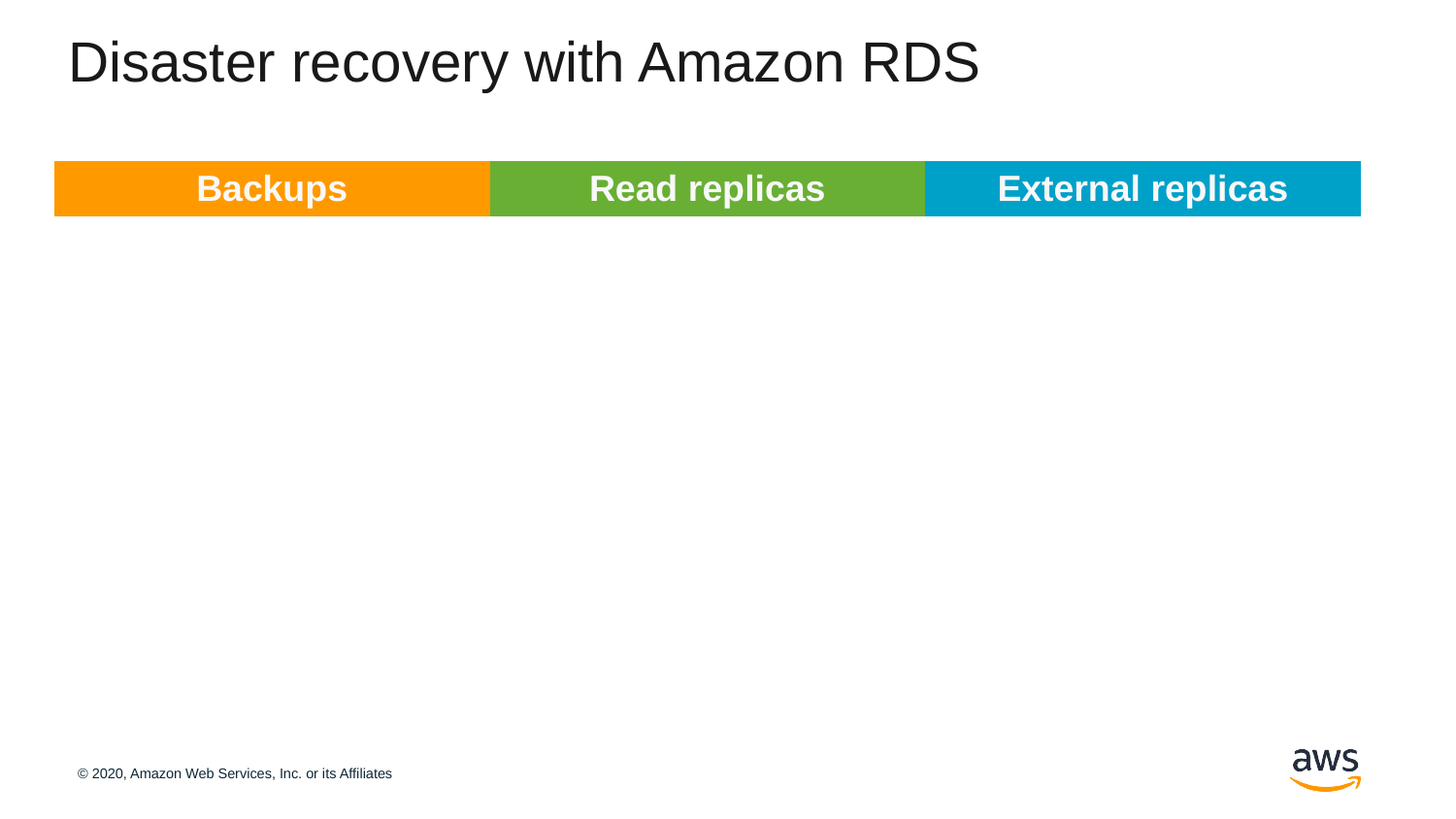

# Disaster recovery with Amazon RDS
| Backups | Read replicas | External replicas |
| --- | --- | --- |